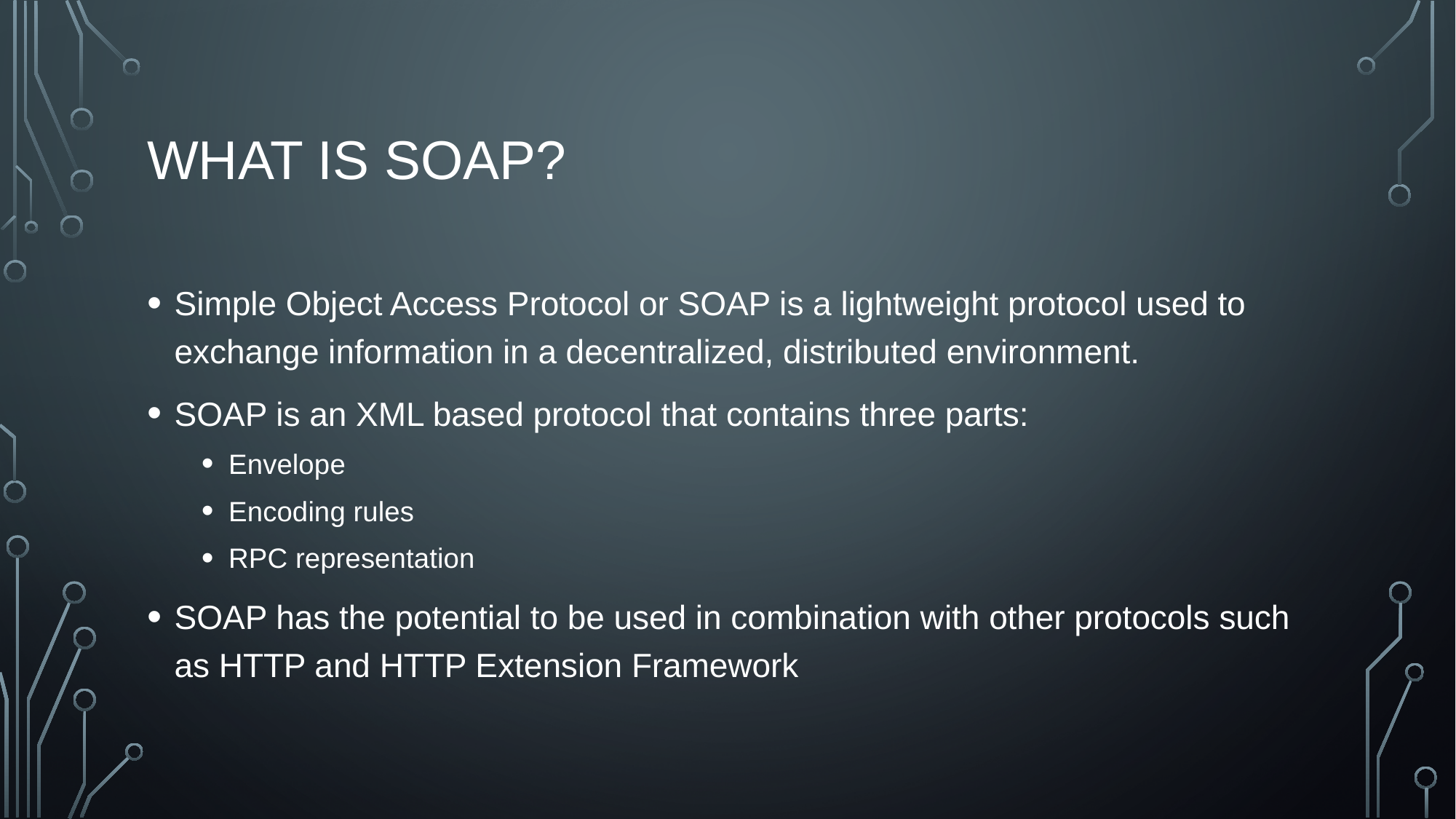

# What is SOAP?
Simple Object Access Protocol or SOAP is a lightweight protocol used to exchange information in a decentralized, distributed environment.
SOAP is an XML based protocol that contains three parts:
Envelope
Encoding rules
RPC representation
SOAP has the potential to be used in combination with other protocols such as HTTP and HTTP Extension Framework